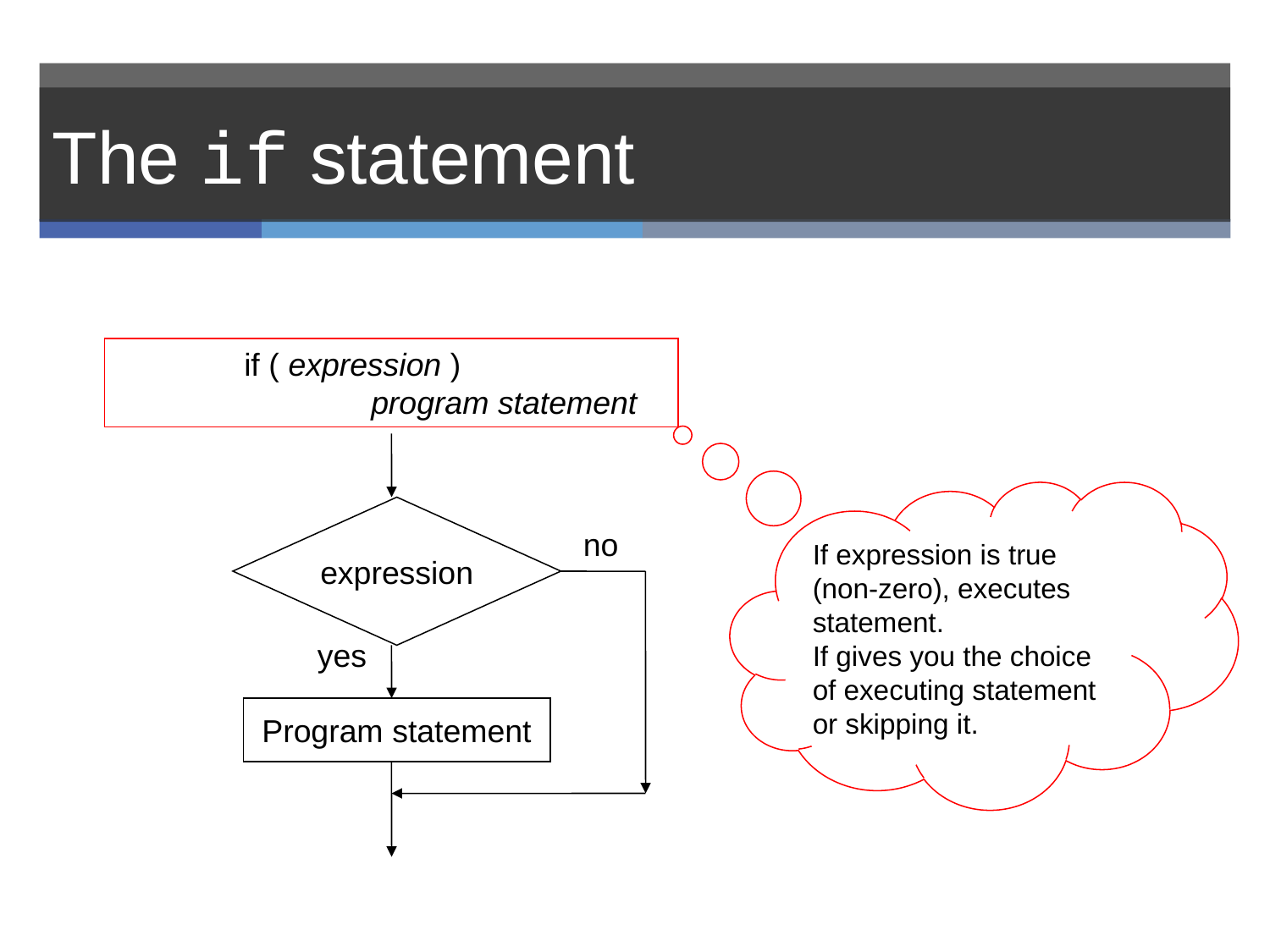

# The if statement
	if ( expression )
		program statement

If expression is true  (non-zero), executes statement.
If gives you the choice of executing statement or skipping it.
expression
no

yes

Program statement